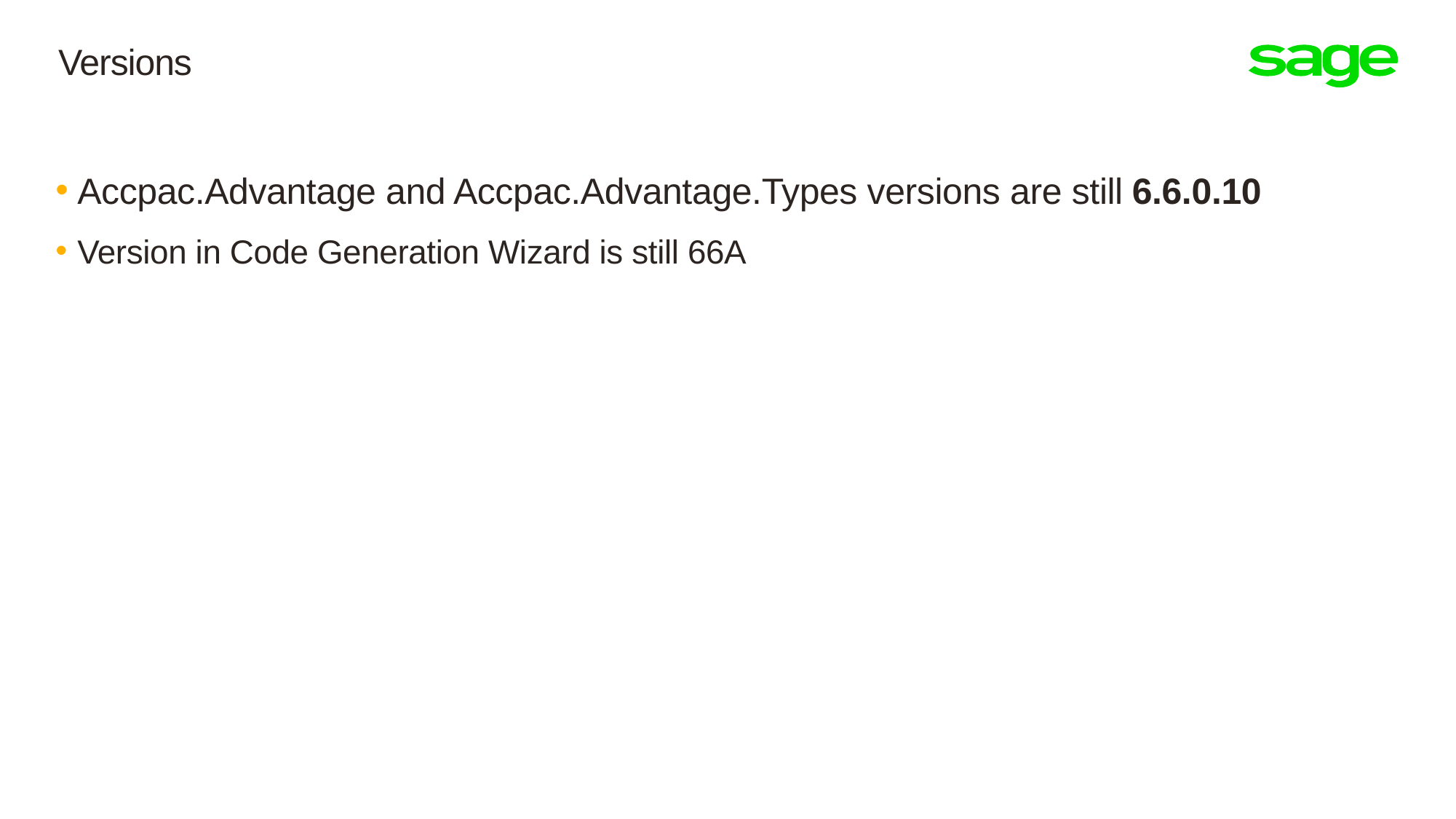

# Versions
Accpac.Advantage and Accpac.Advantage.Types versions are still 6.6.0.10
Version in Code Generation Wizard is still 66A